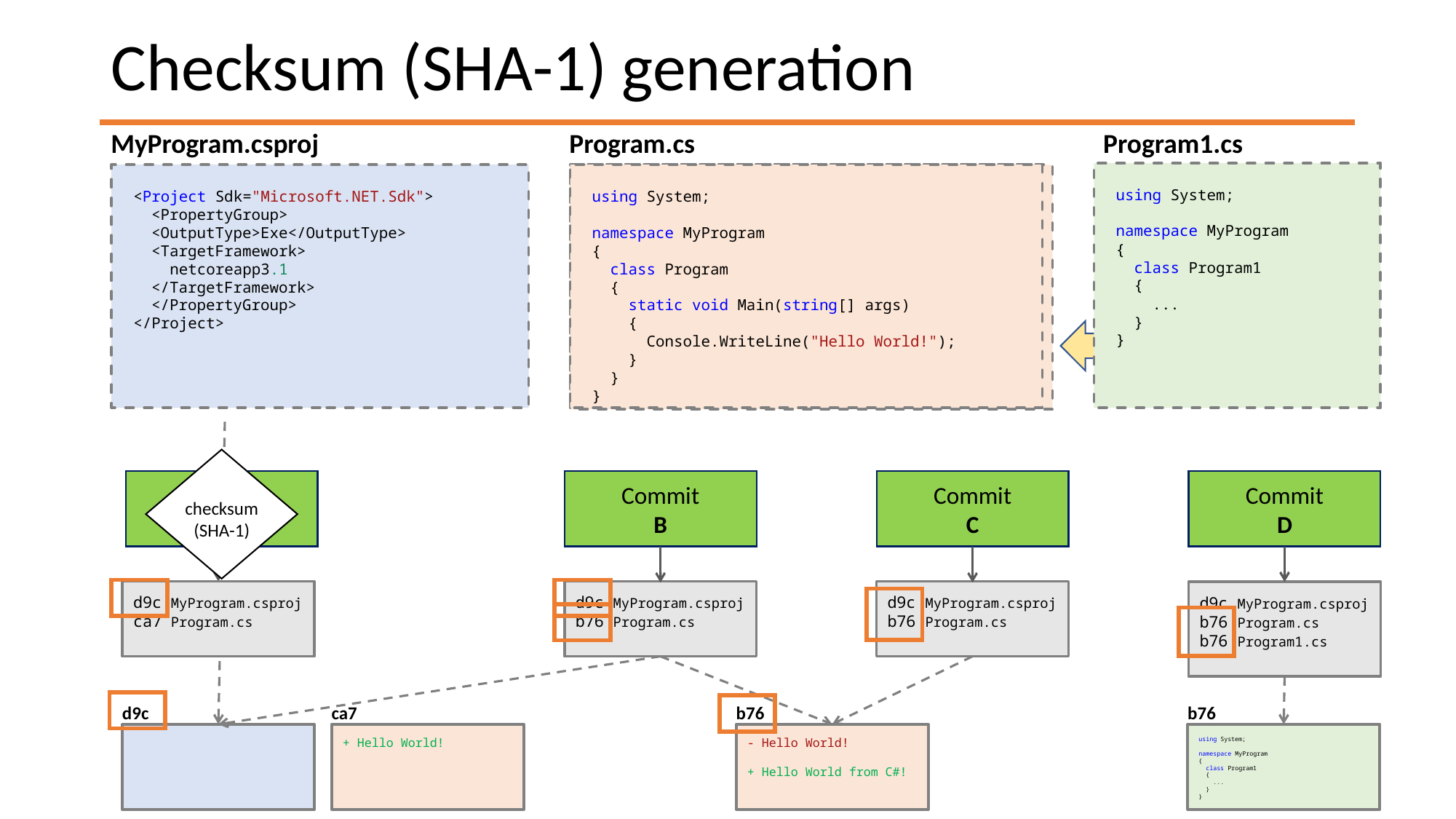

# Checksum (SHA-1) generation
Program1.cs
Program.cs
MyProgram.csproj
using System;
namespace MyProgram
{
  class Program1
  {
    ...
  }
}
using System;
namespace MyProgram
{
  class Program
  {
    static void Main(string[] args)
    {
      Console.WriteLine("Hello World from C#!");
    }
  }
}
<Project Sdk="Microsoft.NET.Sdk">
  <PropertyGroup>
  <OutputType>Exe</OutputType>
  <TargetFramework>
    netcoreapp3.1
  </TargetFramework>
  </PropertyGroup>
</Project>
using System;
namespace MyProgram
{
  class Program
  {
    static void Main(string[] args)
    {
      Console.WriteLine("Hello World!");
    }
  }
}

checksum
(SHA-1)
Commit
A
Commit
B
Commit
C
Commit
D

d9c MyProgram.csproj
ca7 Program.cs
d9c MyProgram.csproj
b76 Program.cs
d9c MyProgram.csproj
b76 Program.cs
d9c MyProgram.csproj
b76 Program.cs
b76 Program1.cs

ca7
+ Hello World!

b76
- Hello World!

+ Hello World from C#!

b76
using System;
namespace MyProgram
{
  class Program1
  {
    ...
  }
}
d9c